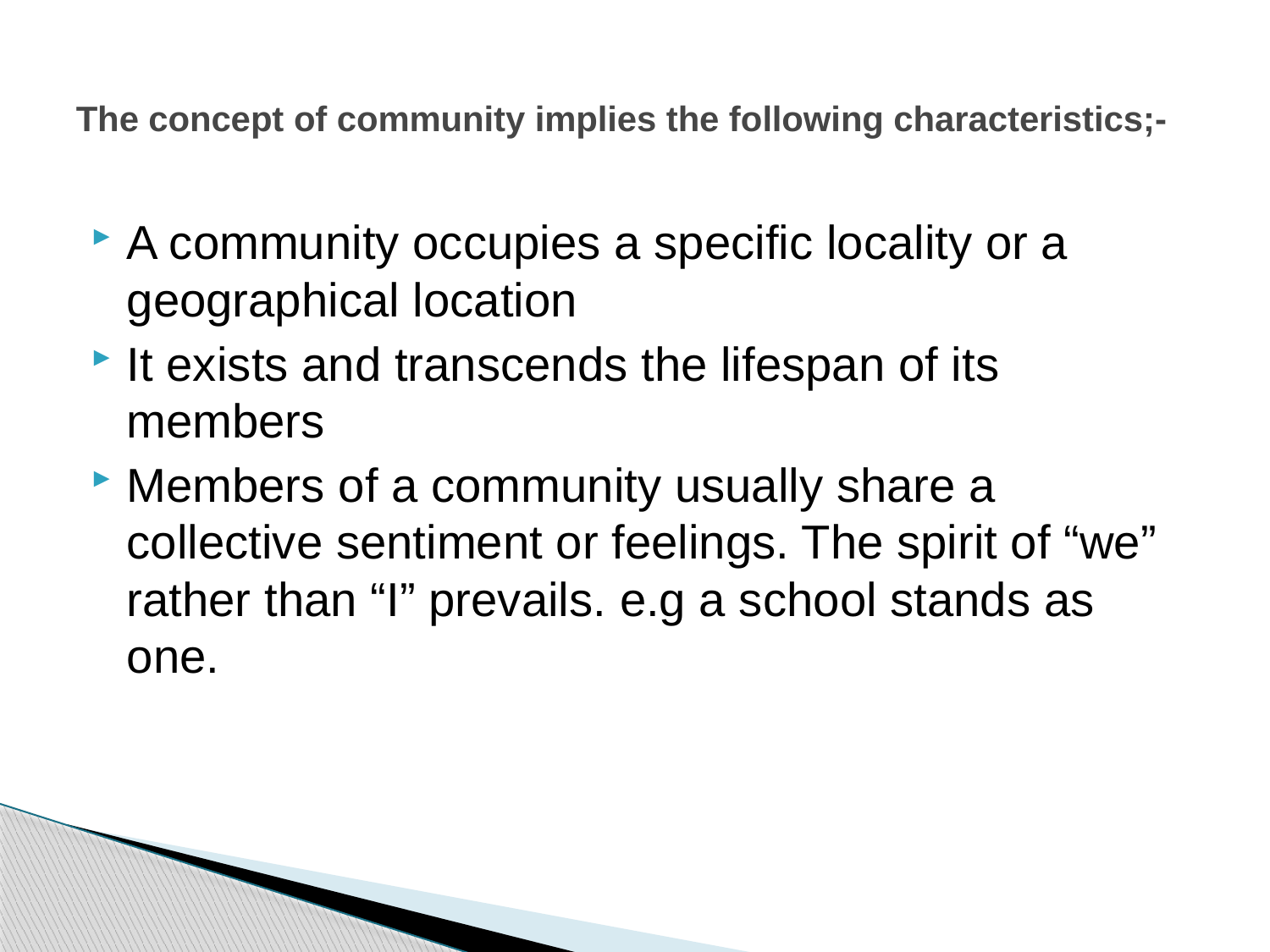

# The concept of community implies the following characteristics;-
A community occupies a specific locality or a geographical location
It exists and transcends the lifespan of its members
Members of a community usually share a collective sentiment or feelings. The spirit of “we” rather than “I” prevails. e.g a school stands as one.